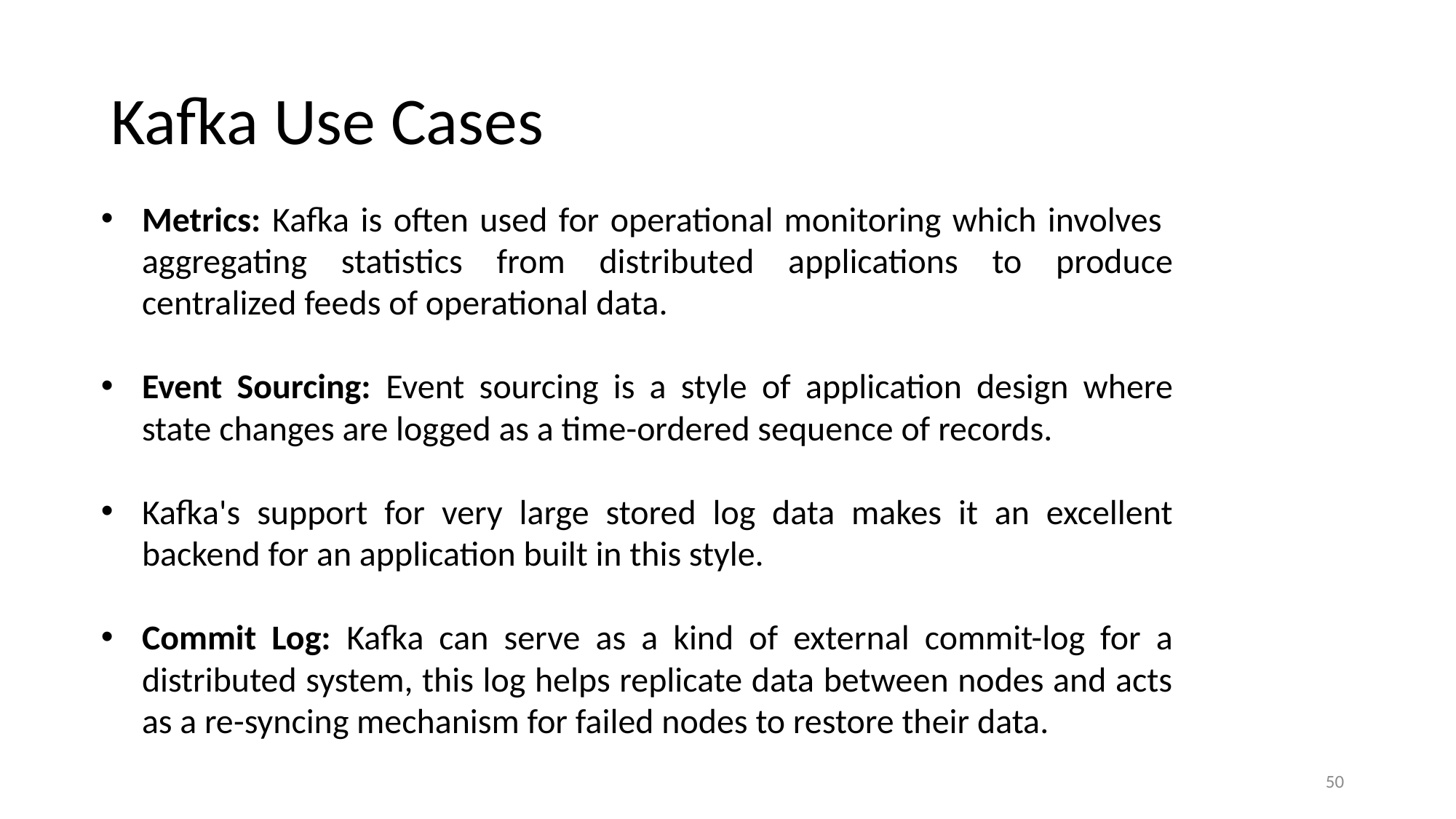

# Kafka Use Cases
Metrics: Kafka is often used for operational monitoring which involves  aggregating statistics from distributed applications to produce centralized feeds of operational data.

Event Sourcing: Event sourcing is a style of application design where state changes are logged as a time-ordered sequence of records.

Kafka's support for very large stored log data makes it an excellent backend for an application built in this style.

Commit Log: Kafka can serve as a kind of external commit-log for a distributed system, this log helps replicate data between nodes and acts as a re-syncing mechanism for failed nodes to restore their data.
50